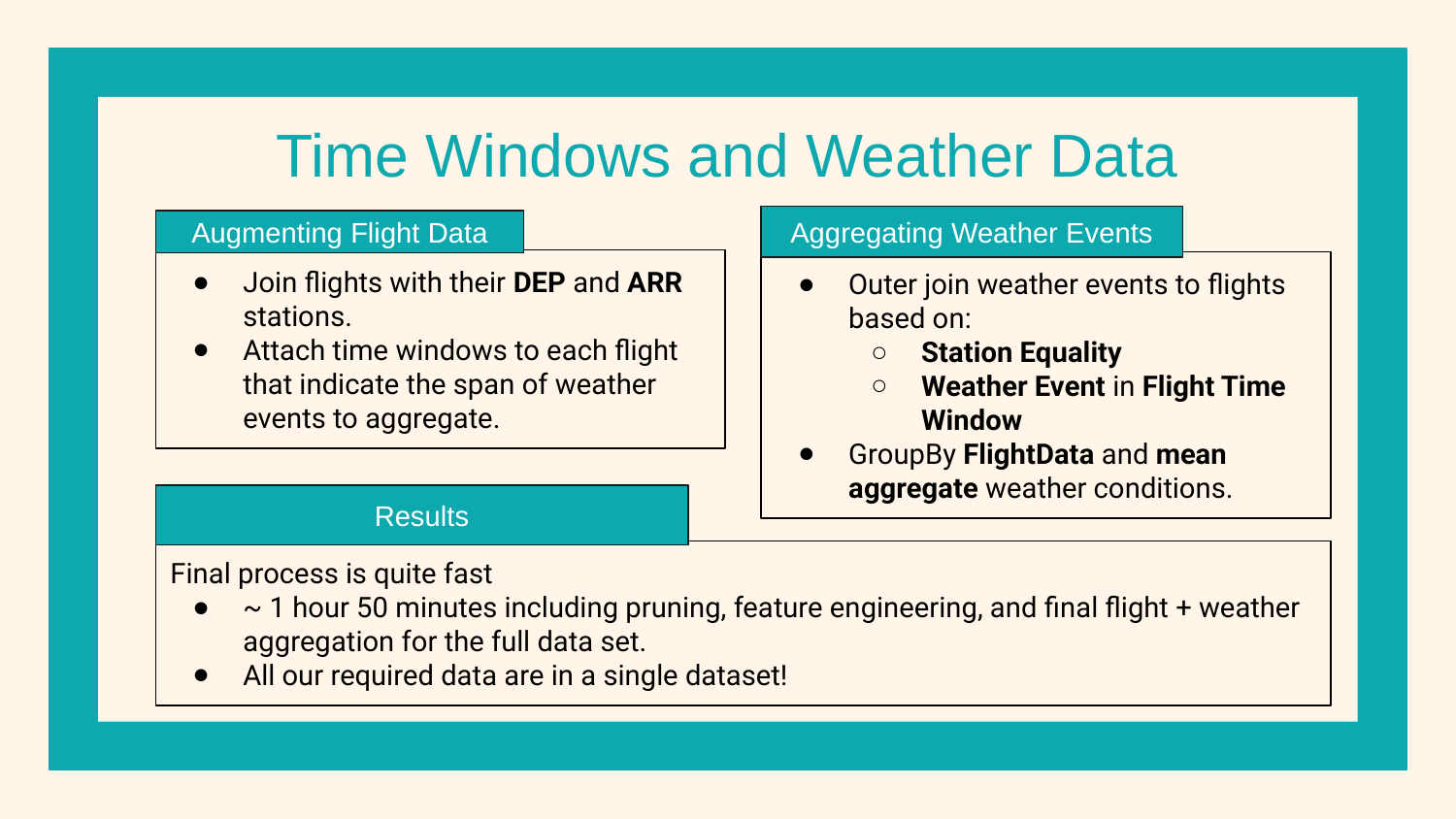

# Time Windows and Weather Data
Aggregating Weather Events
Augmenting Flight Data
Join flights with their DEP and ARR stations.
Attach time windows to each flight that indicate the span of weather events to aggregate.
Outer join weather events to flights based on:
Station Equality
Weather Event in Flight Time Window
GroupBy FlightData and mean aggregate weather conditions.
Results
Final process is quite fast
~ 1 hour 50 minutes including pruning, feature engineering, and final flight + weather aggregation for the full data set.
All our required data are in a single dataset!